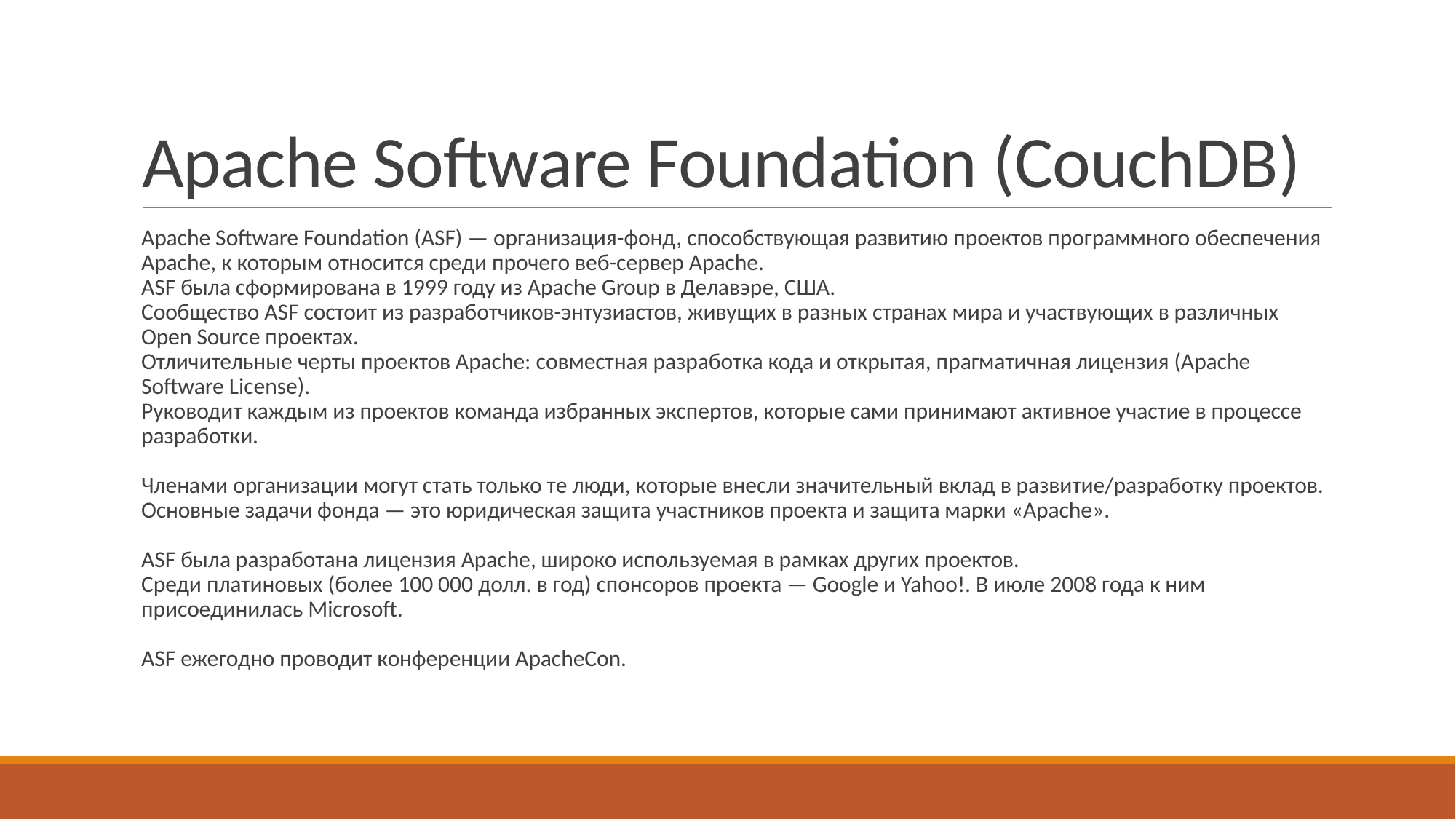

# Apache Software Foundation (CouchDB)
Apache Software Foundation (ASF) — организация-фонд, способствующая развитию проектов программного обеспечения Apache, к которым относится среди прочего веб-сервер Apache.
ASF была сформирована в 1999 году из Apache Group в Делавэре, США.
Сообщество ASF состоит из разработчиков-энтузиастов, живущих в разных странах мира и участвующих в различных Open Source проектах.
Отличительные черты проектов Apache: совместная разработка кода и открытая, прагматичная лицензия (Apache Software License).
Руководит каждым из проектов команда избранных экспертов, которые сами принимают активное участие в процессе разработки.
Членами организации могут стать только те люди, которые внесли значительный вклад в развитие/разработку проектов.
Основные задачи фонда — это юридическая защита участников проекта и защита марки «Apache».
ASF была разработана лицензия Apache, широко используемая в рамках других проектов.
Среди платиновых (более 100 000 долл. в год) спонсоров проекта — Google и Yahoo!. В июле 2008 года к ним присоединилась Microsoft.
ASF ежегодно проводит конференции ApacheCon.